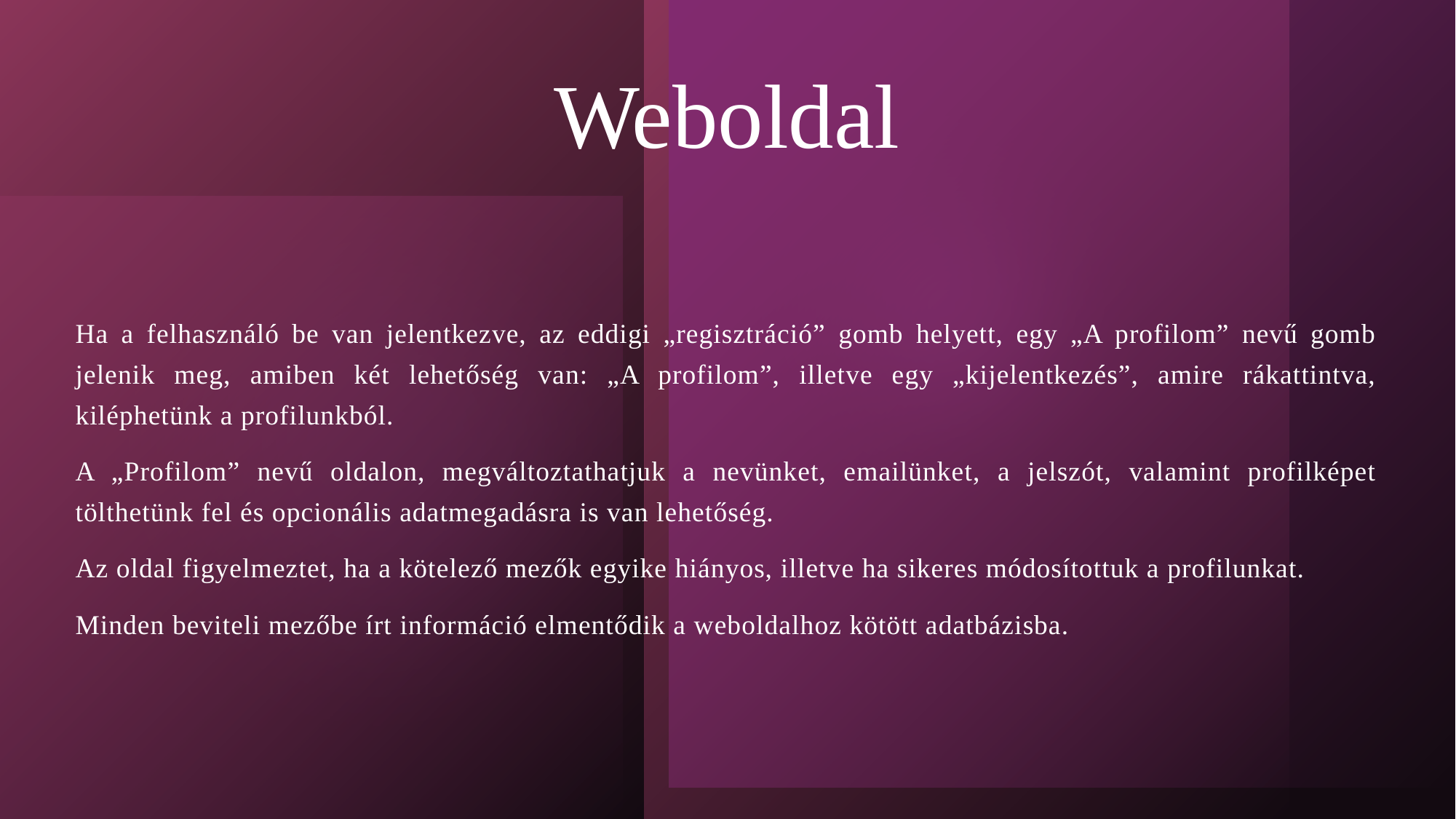

# Weboldal
Ha a felhasználó be van jelentkezve, az eddigi „regisztráció” gomb helyett, egy „A profilom” nevű gomb jelenik meg, amiben két lehetőség van: „A profilom”, illetve egy „kijelentkezés”, amire rákattintva, kiléphetünk a profilunkból.
A „Profilom” nevű oldalon, megváltoztathatjuk a nevünket, emailünket, a jelszót, valamint profilképet tölthetünk fel és opcionális adatmegadásra is van lehetőség.
Az oldal figyelmeztet, ha a kötelező mezők egyike hiányos, illetve ha sikeres módosítottuk a profilunkat.
Minden beviteli mezőbe írt információ elmentődik a weboldalhoz kötött adatbázisba.